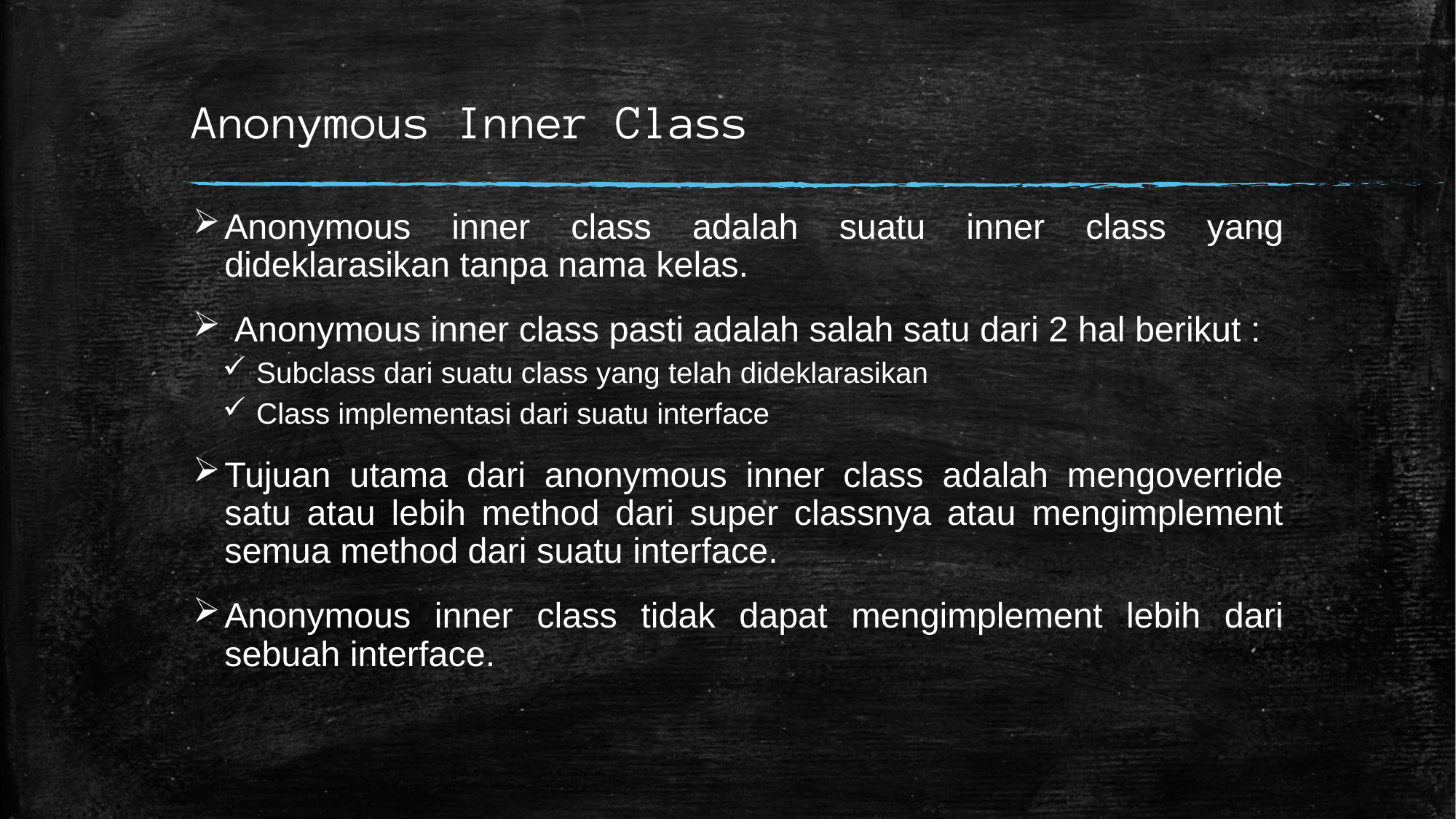

# Anonymous Inner Class
Anonymous inner class adalah suatu inner class yang dideklarasikan tanpa nama kelas.
 Anonymous inner class pasti adalah salah satu dari 2 hal berikut :
Subclass dari suatu class yang telah dideklarasikan
Class implementasi dari suatu interface
Tujuan utama dari anonymous inner class adalah mengoverride satu atau lebih method dari super classnya atau mengimplement semua method dari suatu interface.
Anonymous inner class tidak dapat mengimplement lebih dari sebuah interface.